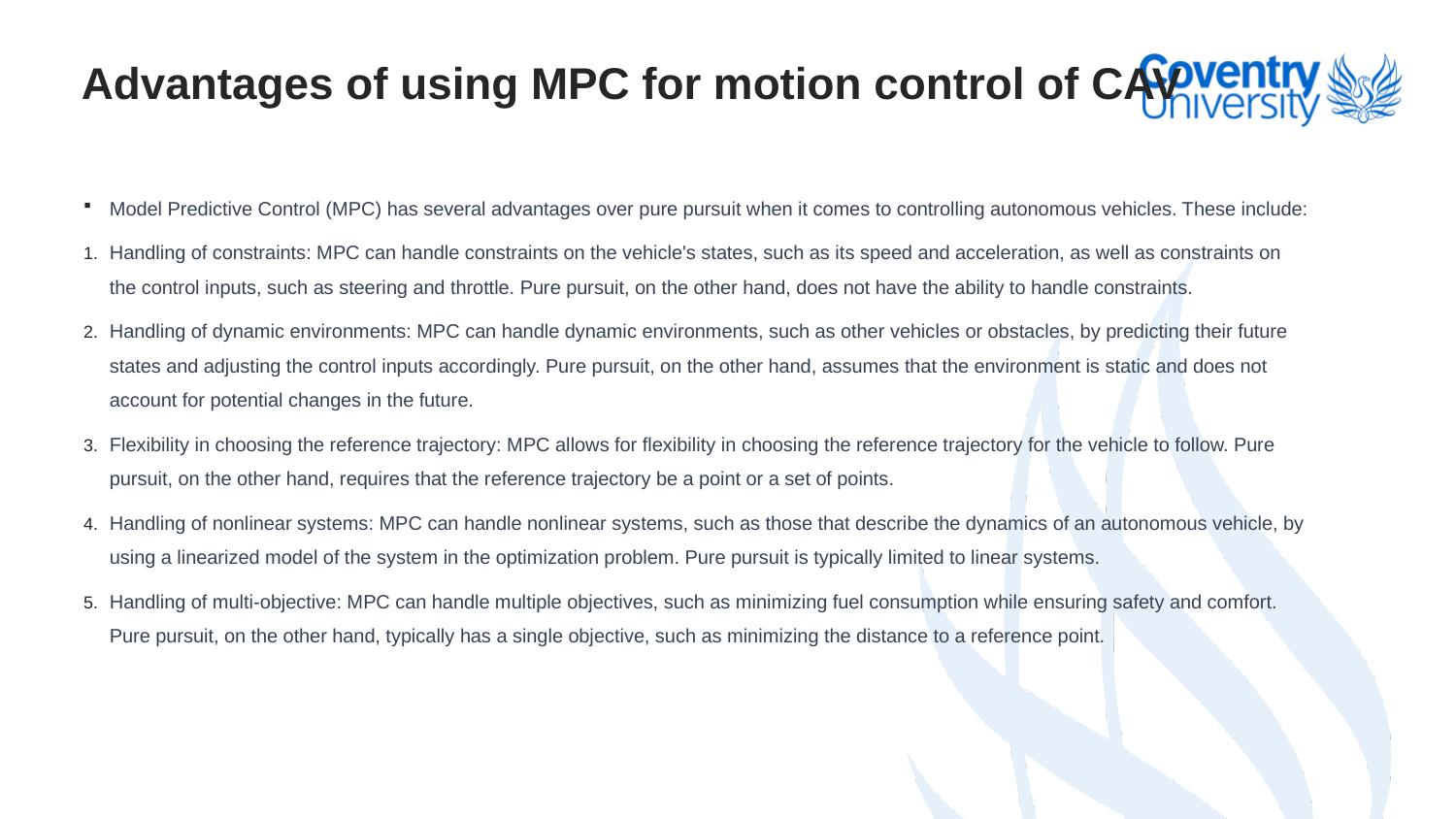

# Advantages of using MPC for motion control of CAV
Model Predictive Control (MPC) has several advantages over pure pursuit when it comes to controlling autonomous vehicles. These include:
Handling of constraints: MPC can handle constraints on the vehicle's states, such as its speed and acceleration, as well as constraints on the control inputs, such as steering and throttle. Pure pursuit, on the other hand, does not have the ability to handle constraints.
Handling of dynamic environments: MPC can handle dynamic environments, such as other vehicles or obstacles, by predicting their future states and adjusting the control inputs accordingly. Pure pursuit, on the other hand, assumes that the environment is static and does not account for potential changes in the future.
Flexibility in choosing the reference trajectory: MPC allows for flexibility in choosing the reference trajectory for the vehicle to follow. Pure pursuit, on the other hand, requires that the reference trajectory be a point or a set of points.
Handling of nonlinear systems: MPC can handle nonlinear systems, such as those that describe the dynamics of an autonomous vehicle, by using a linearized model of the system in the optimization problem. Pure pursuit is typically limited to linear systems.
Handling of multi-objective: MPC can handle multiple objectives, such as minimizing fuel consumption while ensuring safety and comfort. Pure pursuit, on the other hand, typically has a single objective, such as minimizing the distance to a reference point.